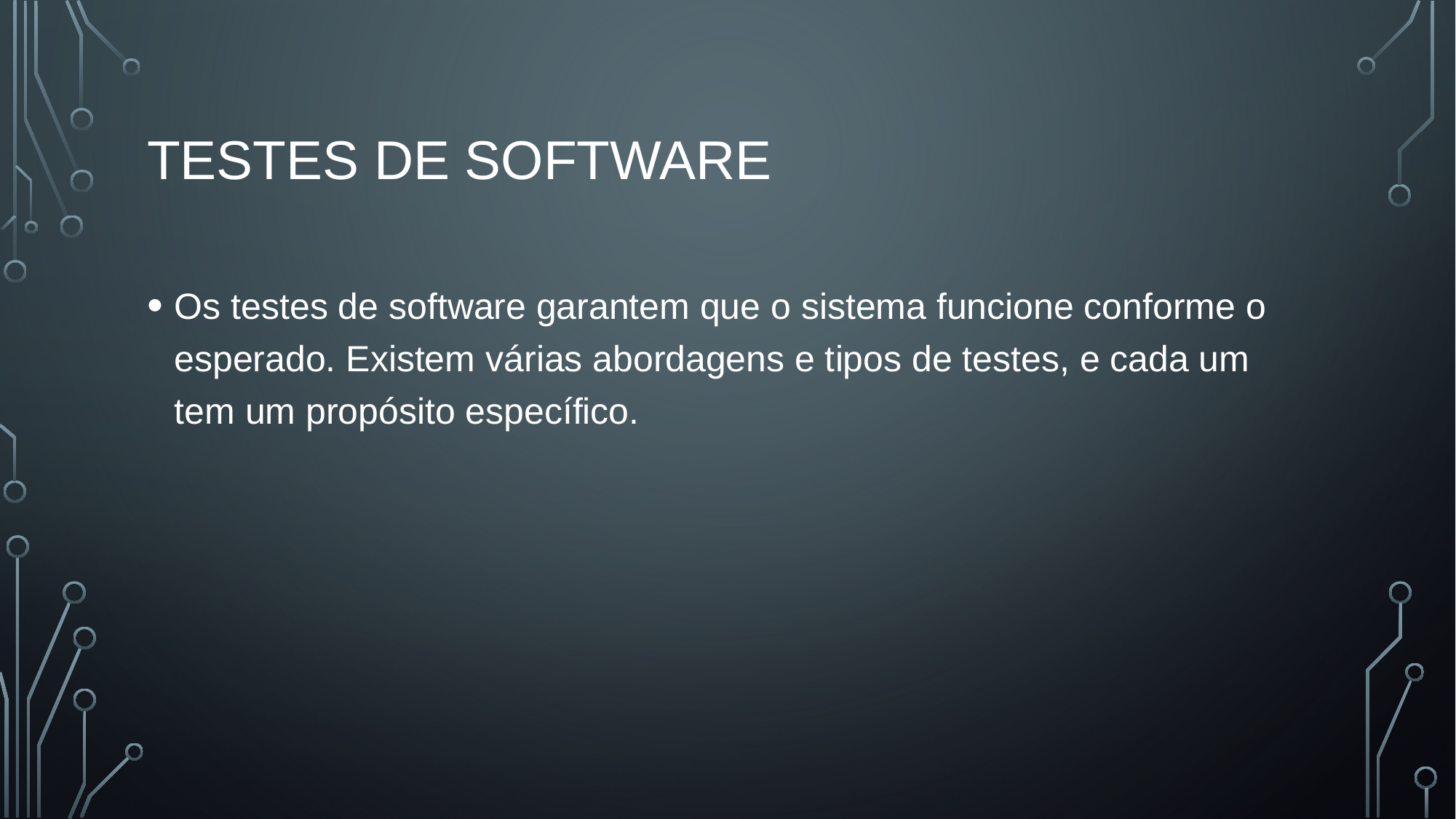

# Testes de Software
Os testes de software garantem que o sistema funcione conforme o esperado. Existem várias abordagens e tipos de testes, e cada um tem um propósito específico.